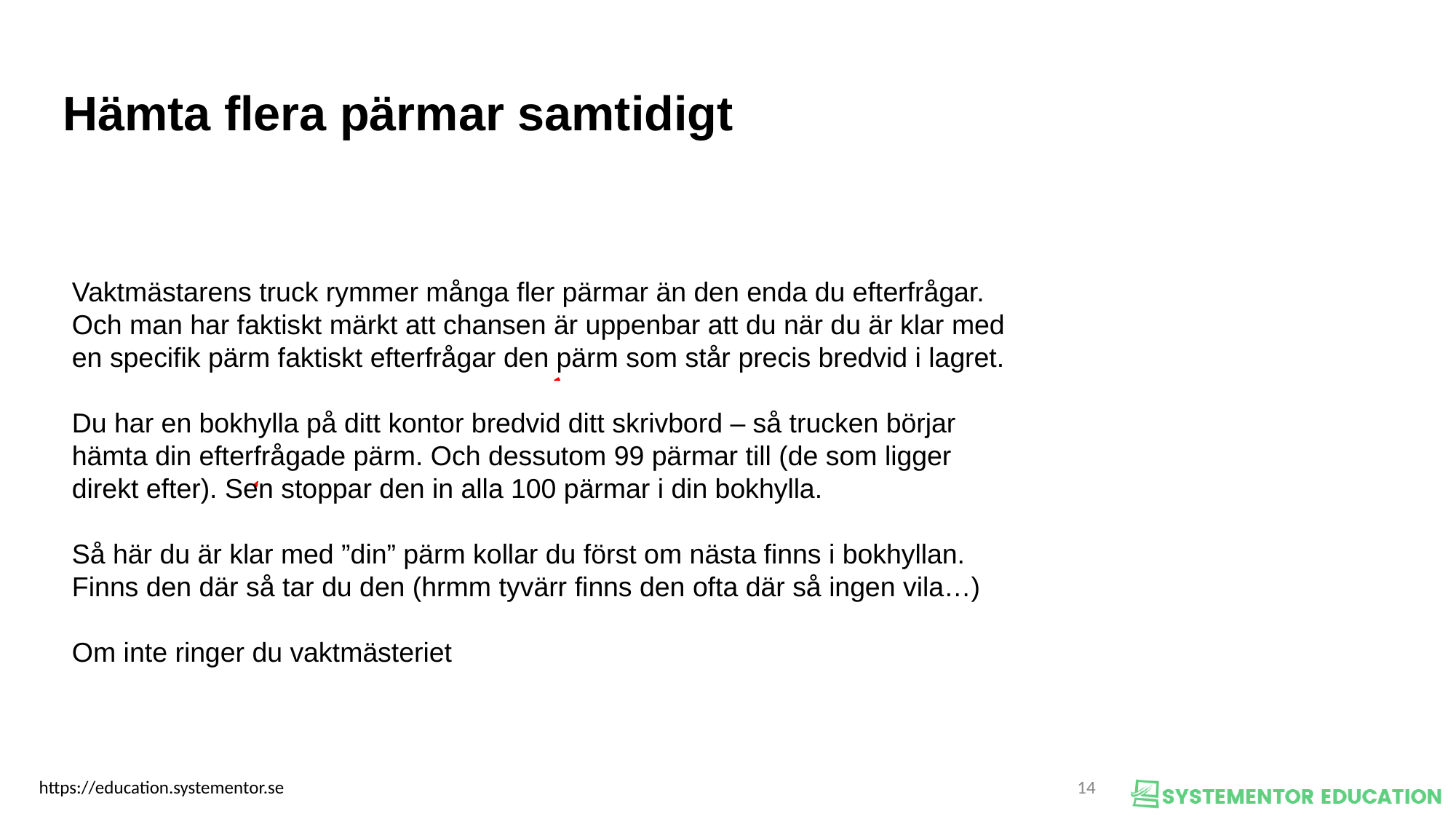

Hämta flera pärmar samtidigt

Vaktmästarens truck rymmer många fler pärmar än den enda du efterfrågar.
Och man har faktiskt märkt att chansen är uppenbar att du när du är klar med
en specifik pärm faktiskt efterfrågar den pärm som står precis bredvid i lagret.

Du har en bokhylla på ditt kontor bredvid ditt skrivbord – så trucken börjar
hämta din efterfrågade pärm. Och dessutom 99 pärmar till (de som ligger
direkt efter). Sen stoppar den in alla 100 pärmar i din bokhylla.

Så här du är klar med ”din” pärm kollar du först om nästa finns i bokhyllan.
Finns den där så tar du den (hrmm tyvärr finns den ofta där så ingen vila…)

Om inte ringer du vaktmästeriet

14